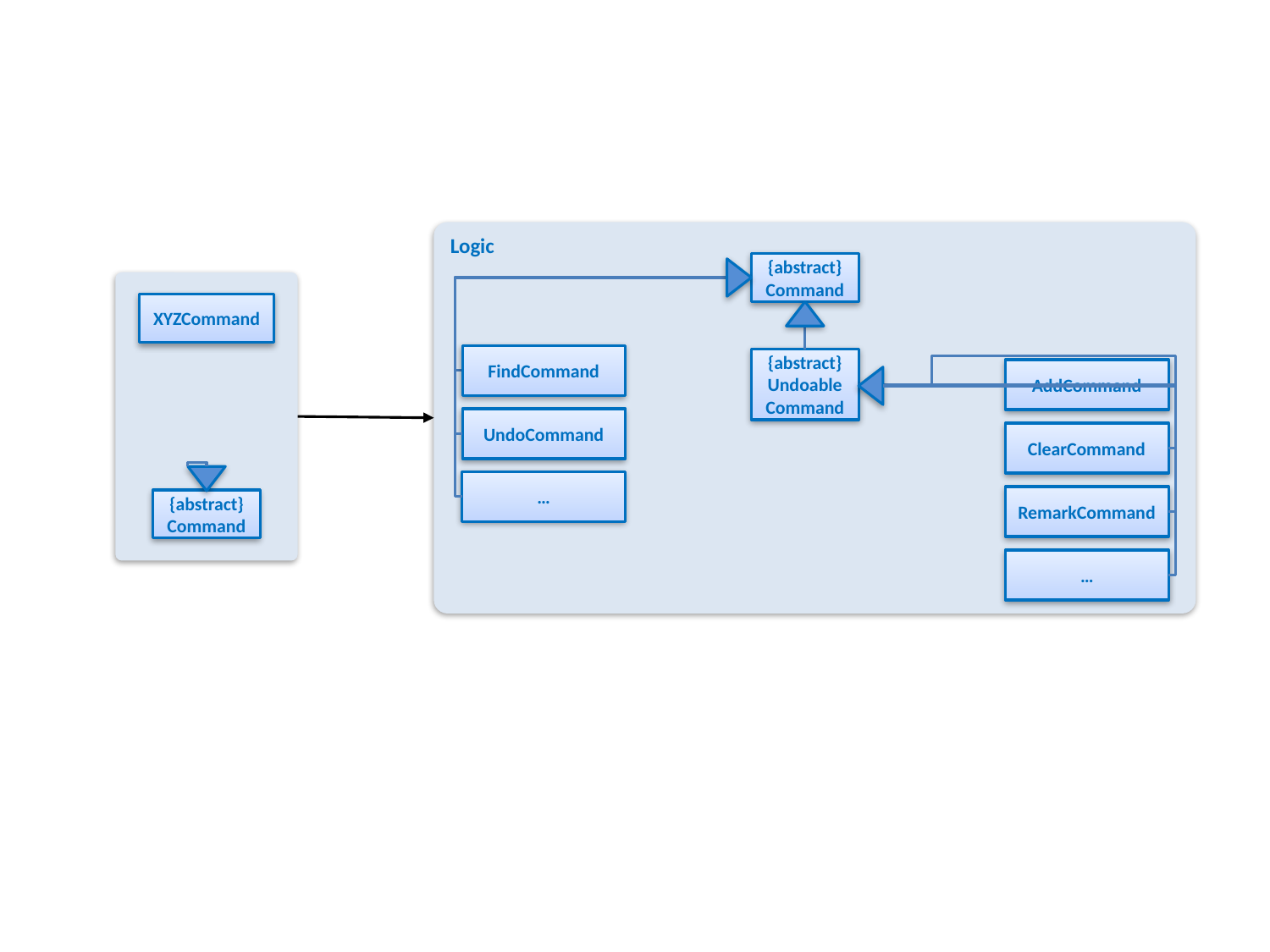

Logic
{abstract}
Command

XYZCommand

FindCommand
{abstract}
Undoable
Command
AddCommand

UndoCommand
ClearCommand

…
RemarkCommand
{abstract}
Command
…